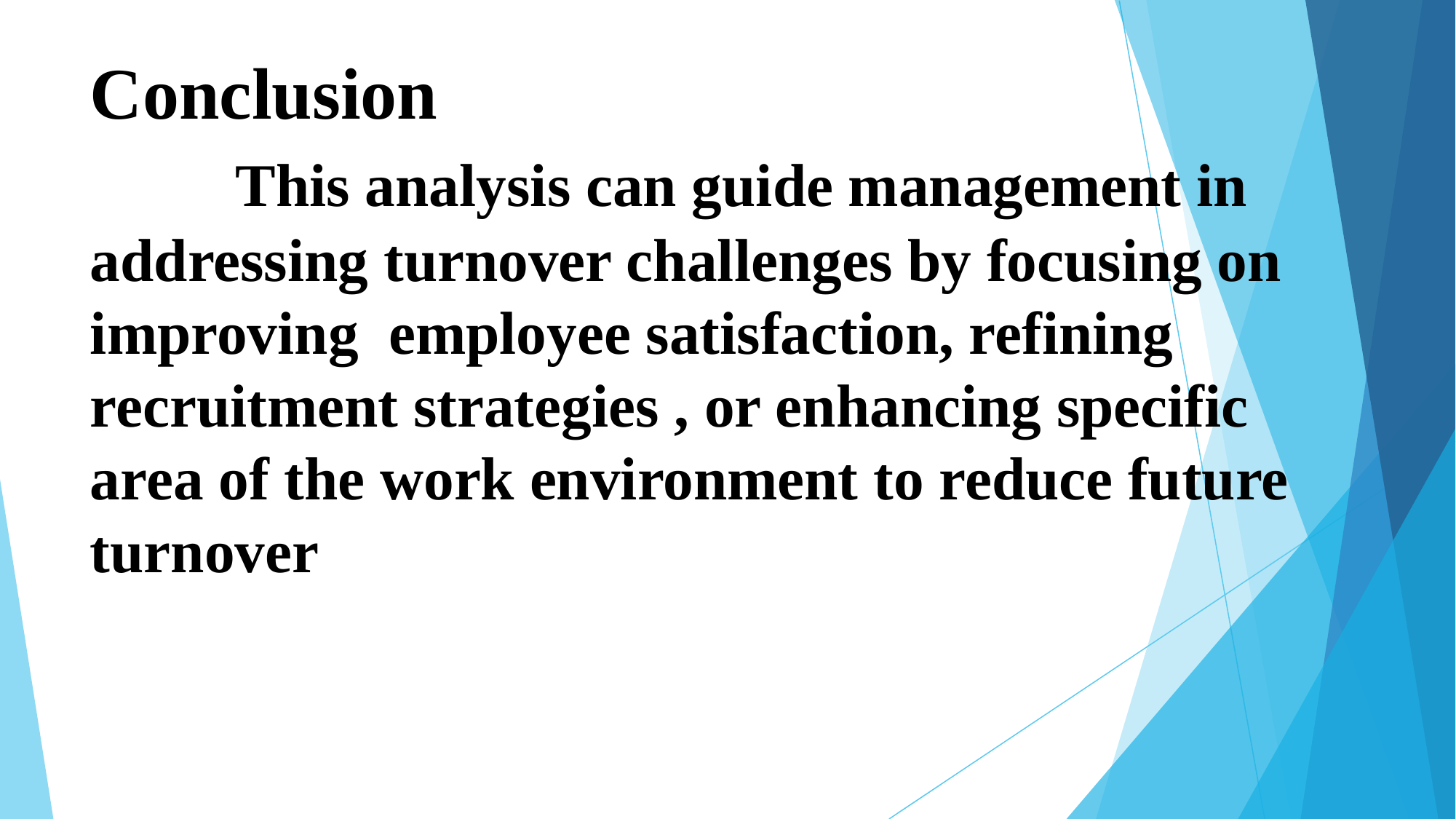

# Conclusion This analysis can guide management in addressing turnover challenges by focusing on improving  employee satisfaction, refining recruitment strategies , or enhancing specific area of the work environment to reduce future turnover